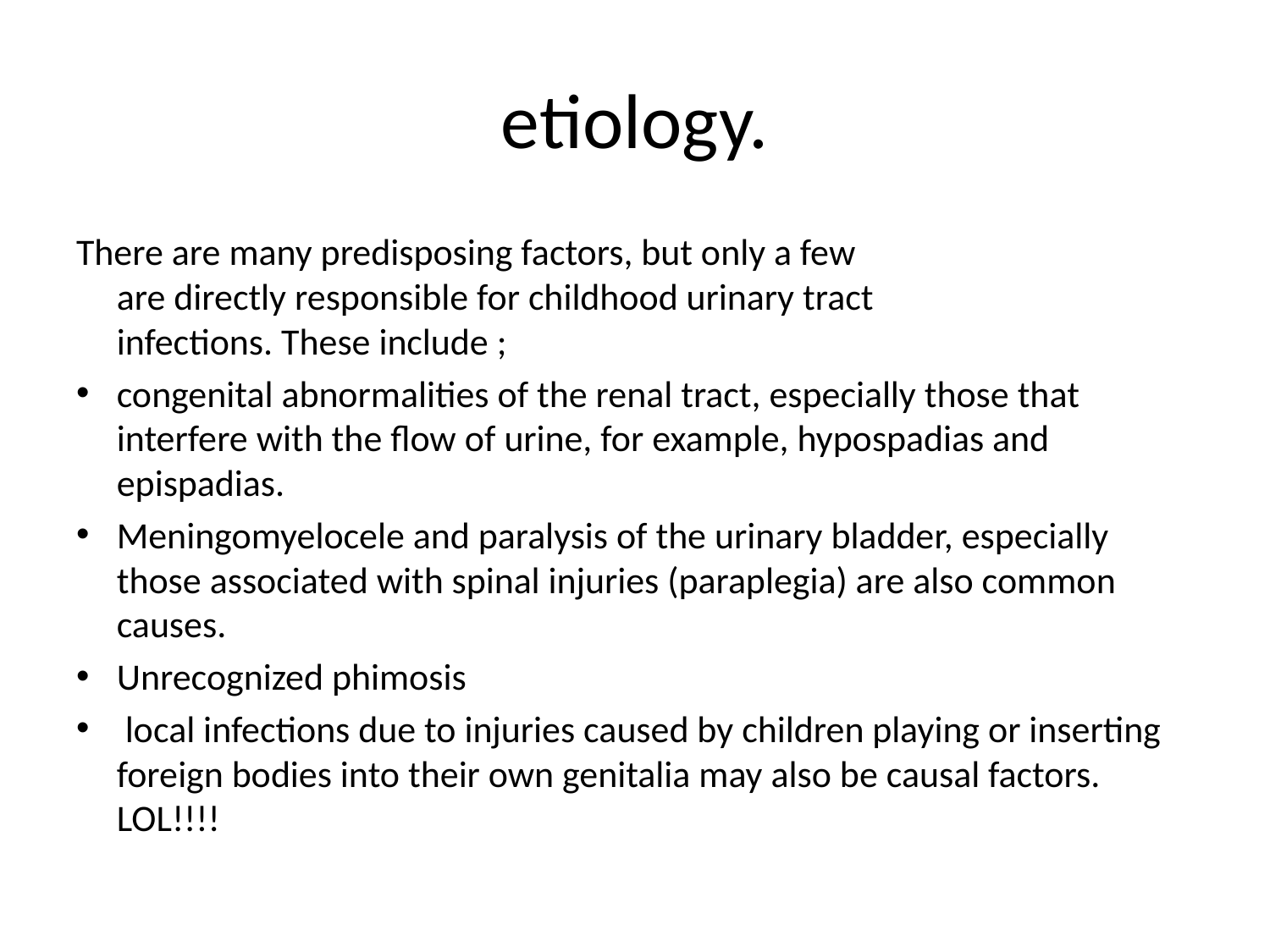

# etiology.
There are many predisposing factors, but only a few
are directly responsible for childhood urinary tract
infections. These include ;
congenital abnormalities of the renal tract, especially those that interfere with the flow of urine, for example, hypospadias and epispadias.
Meningomyelocele and paralysis of the urinary bladder, especially those associated with spinal injuries (paraplegia) are also common causes.
Unrecognized phimosis
 local infections due to injuries caused by children playing or inserting foreign bodies into their own genitalia may also be causal factors. LOL!!!!